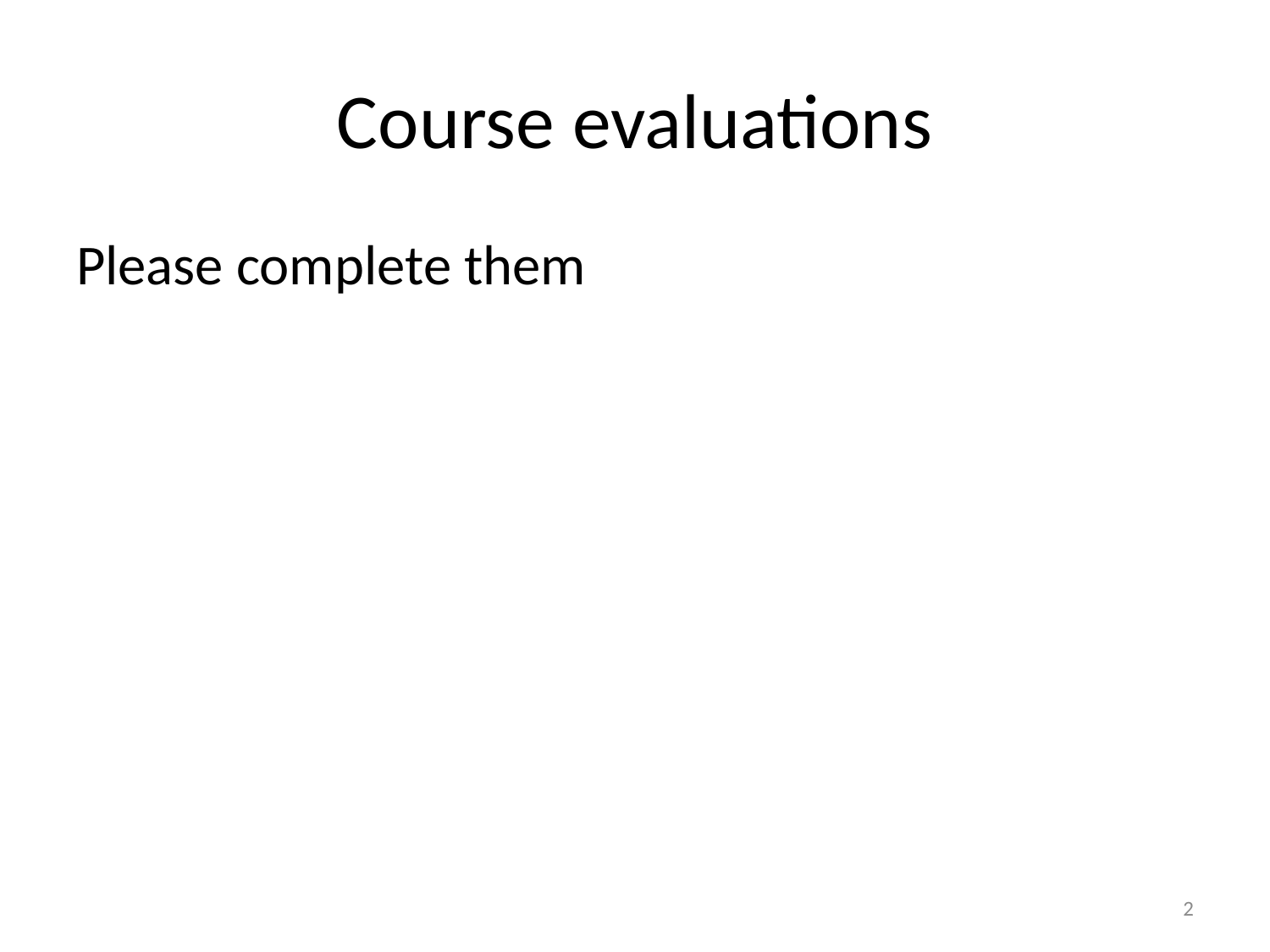

# Course evaluations
Please complete them
2